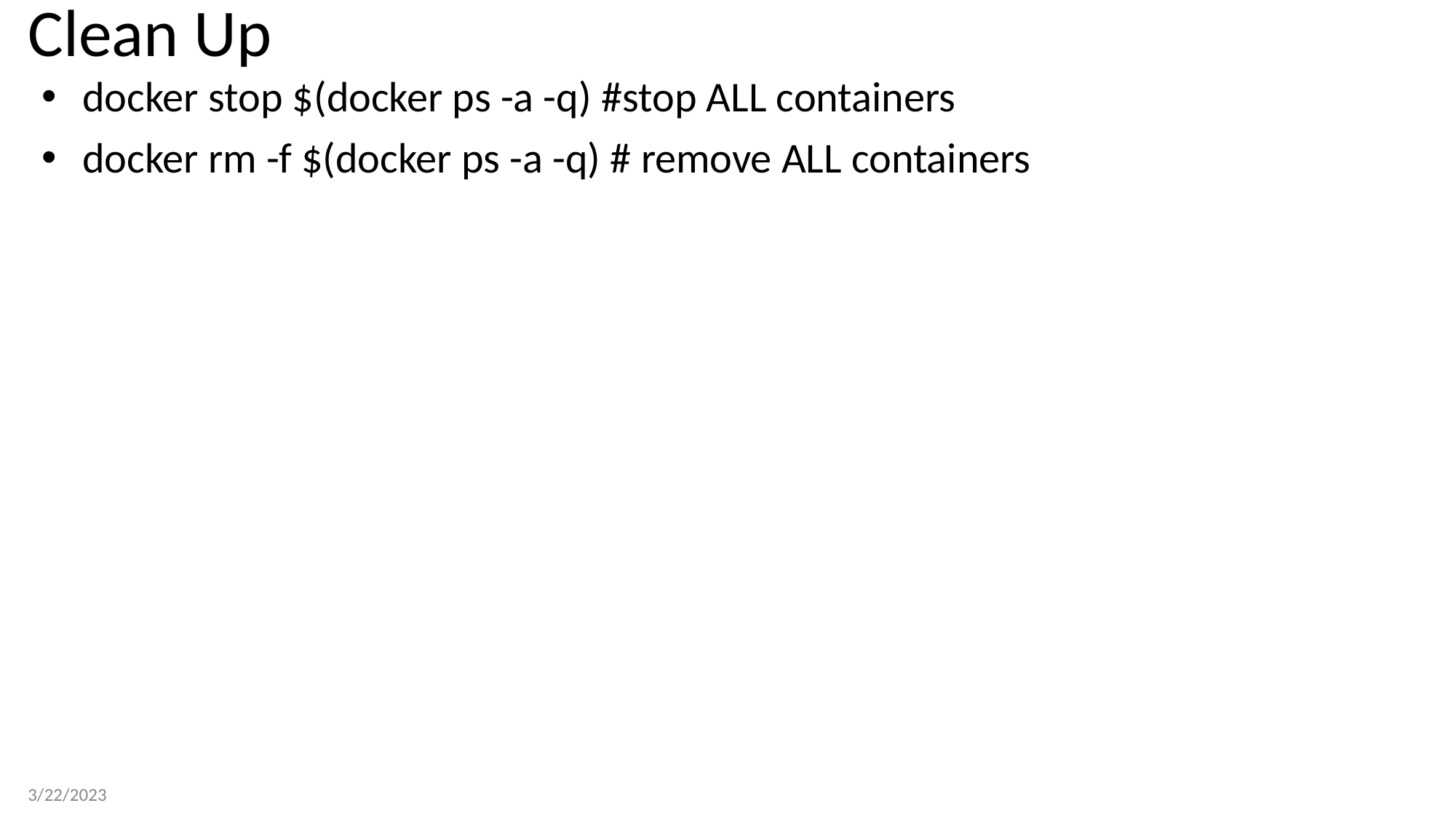

# Clean Up
docker stop $(docker ps -a -q) #stop ALL containers
docker rm -f $(docker ps -a -q) # remove ALL containers

3/22/2023